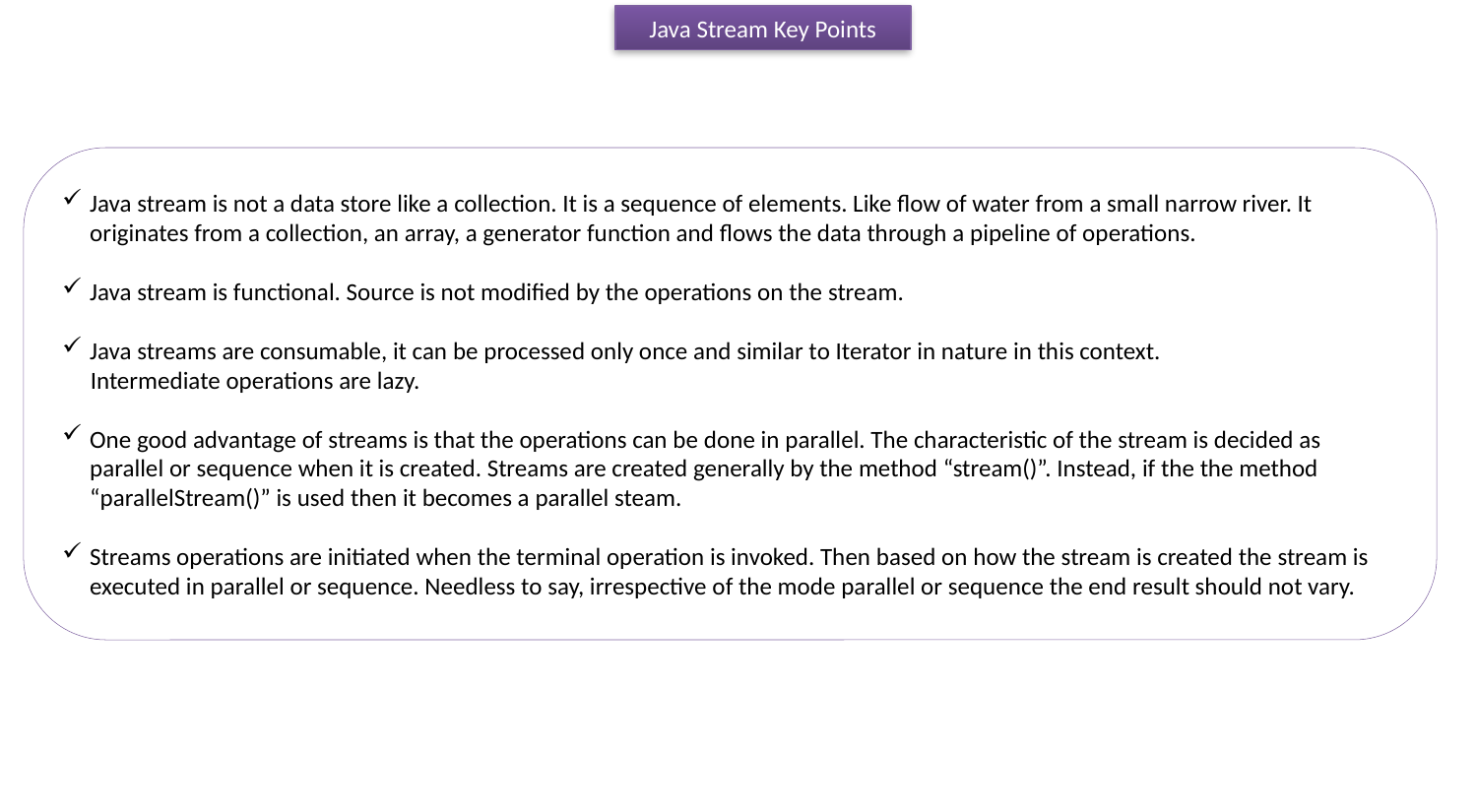

Java Stream Key Points
Java stream is not a data store like a collection. It is a sequence of elements. Like flow of water from a small narrow river. It originates from a collection, an array, a generator function and flows the data through a pipeline of operations.
Java stream is functional. Source is not modified by the operations on the stream.
Java streams are consumable, it can be processed only once and similar to Iterator in nature in this context.
     Intermediate operations are lazy.
One good advantage of streams is that the operations can be done in parallel. The characteristic of the stream is decided as parallel or sequence when it is created. Streams are created generally by the method “stream()”. Instead, if the the method “parallelStream()” is used then it becomes a parallel steam.

Streams operations are initiated when the terminal operation is invoked. Then based on how the stream is created the stream is executed in parallel or sequence. Needless to say, irrespective of the mode parallel or sequence the end result should not vary.